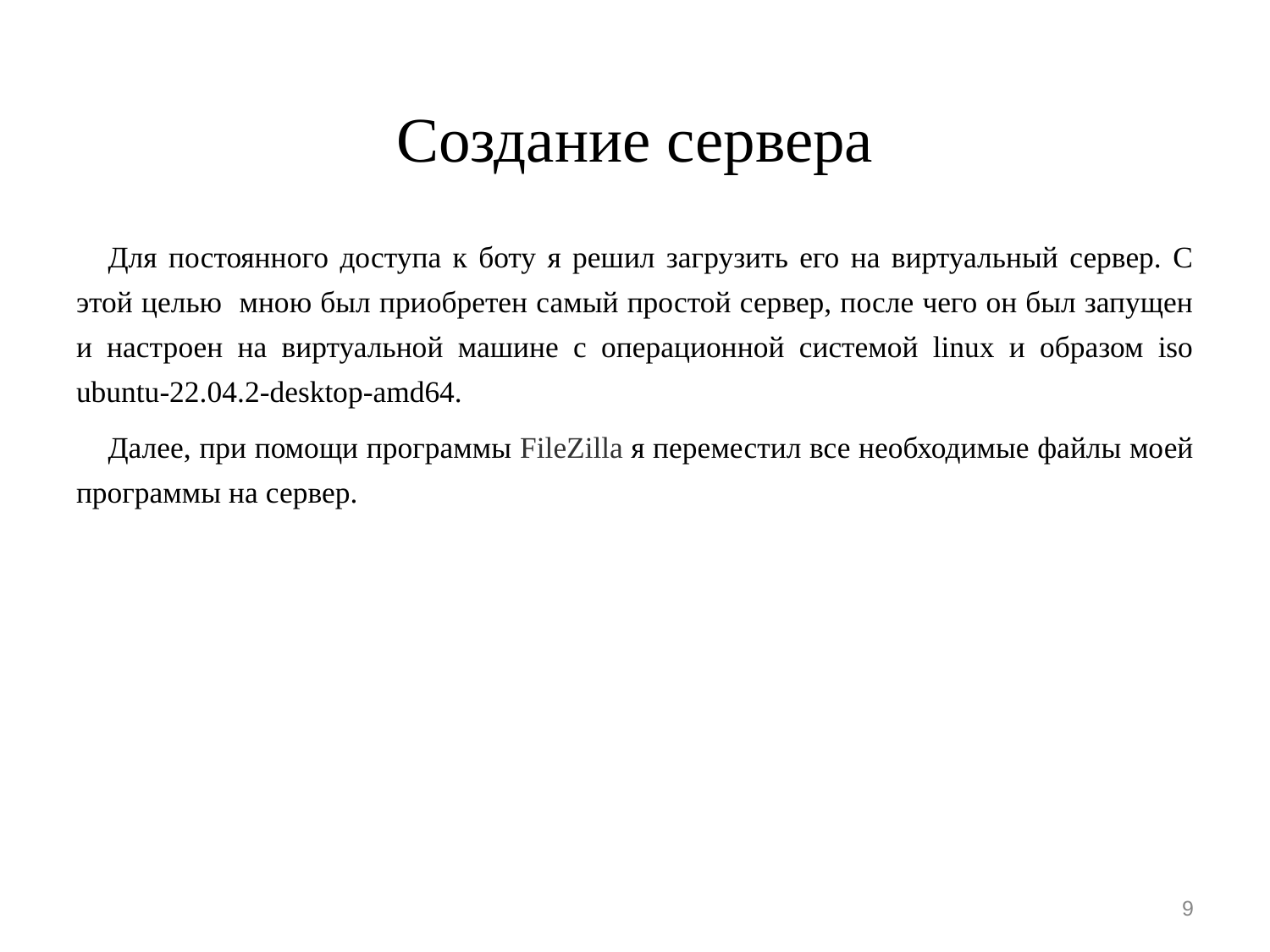

# Создание сервера
Для постоянного доступа к боту я решил загрузить его на виртуальный сервер. С этой целью  мною был приобретен самый простой сервер, после чего он был запущен и настроен на виртуальной машине с операционной системой linux и образом iso ubuntu-22.04.2-desktop-amd64.
Далее, при помощи программы FileZilla я переместил все необходимые файлы моей программы на сервер.

9